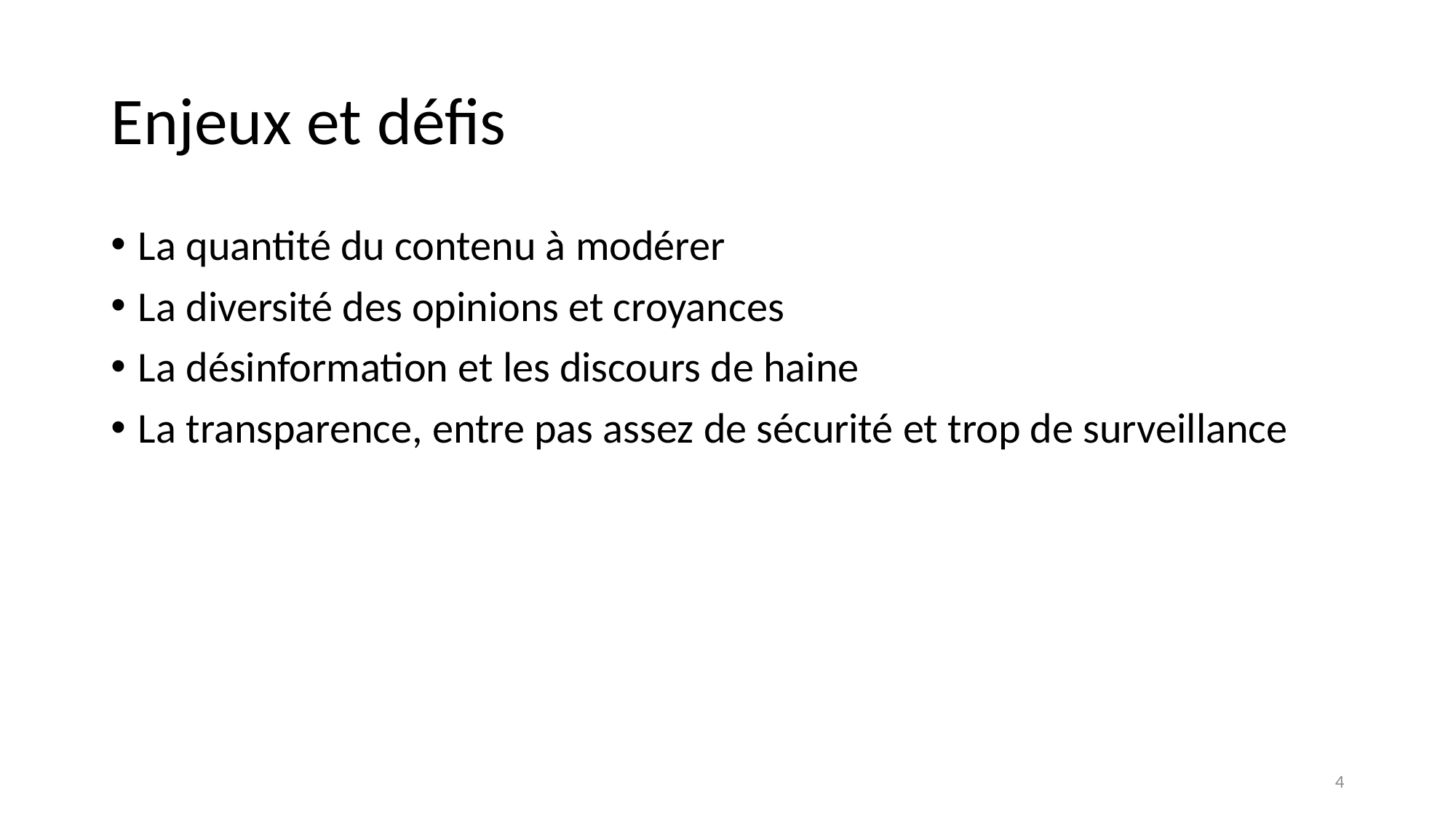

# Enjeux et défis
La quantité du contenu à modérer
La diversité des opinions et croyances
La désinformation et les discours de haine
La transparence, entre pas assez de sécurité et trop de surveillance
4